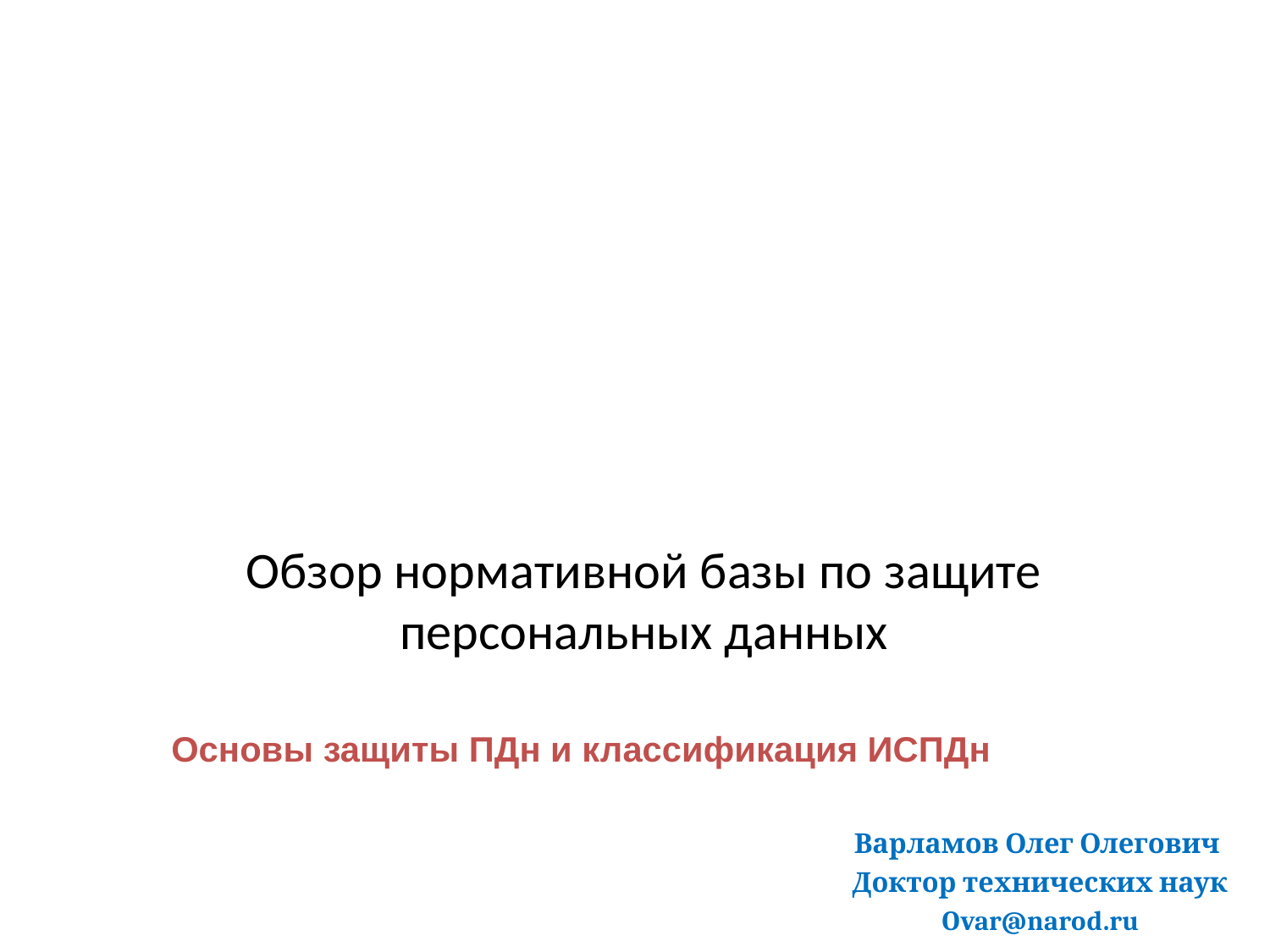

# Обзор нормативной базы по защите персональных данных
Основы защиты ПДн и классификация ИСПДн
Варламов Олег Олегович
Доктор технических наук
Ovar@narod.ru